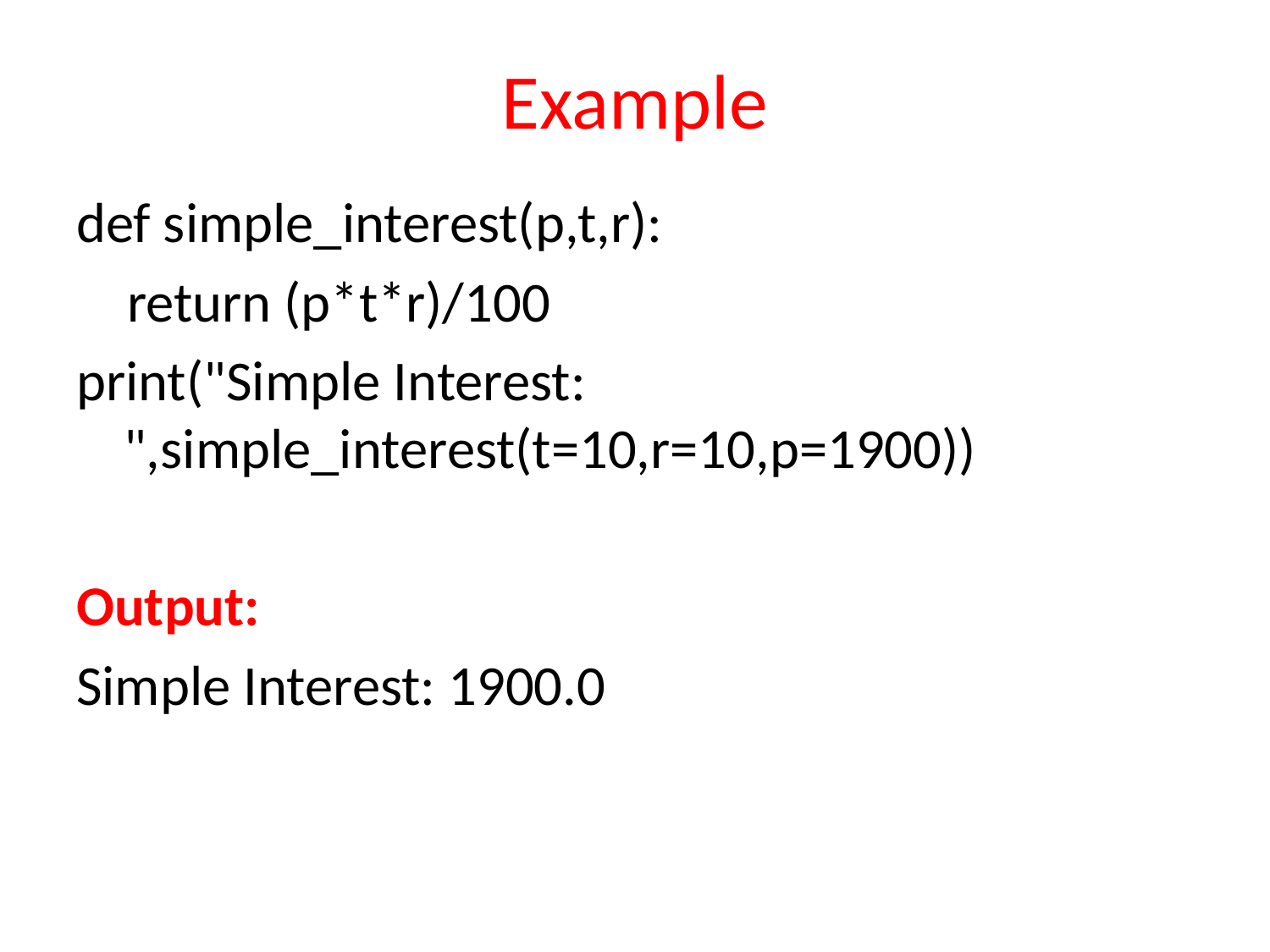

# Example
def simple_interest(p,t,r):
    return (p*t*r)/100
print("Simple Interest: ",simple_interest(t=10,r=10,p=1900))

Output:
Simple Interest: 1900.0